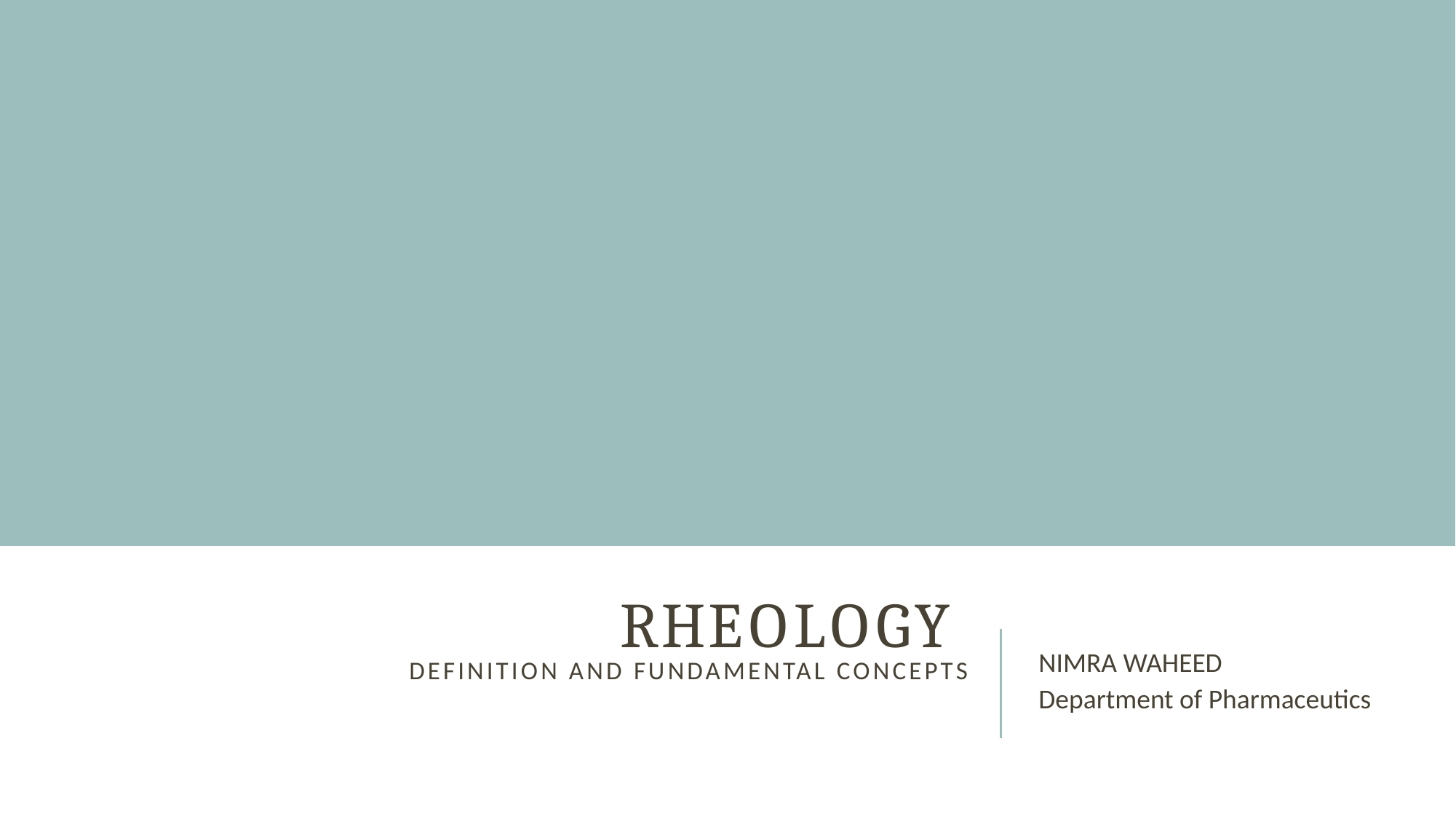

# Rheology Definition and Fundamental Concepts
NIMRA WAHEED
Department of Pharmaceutics